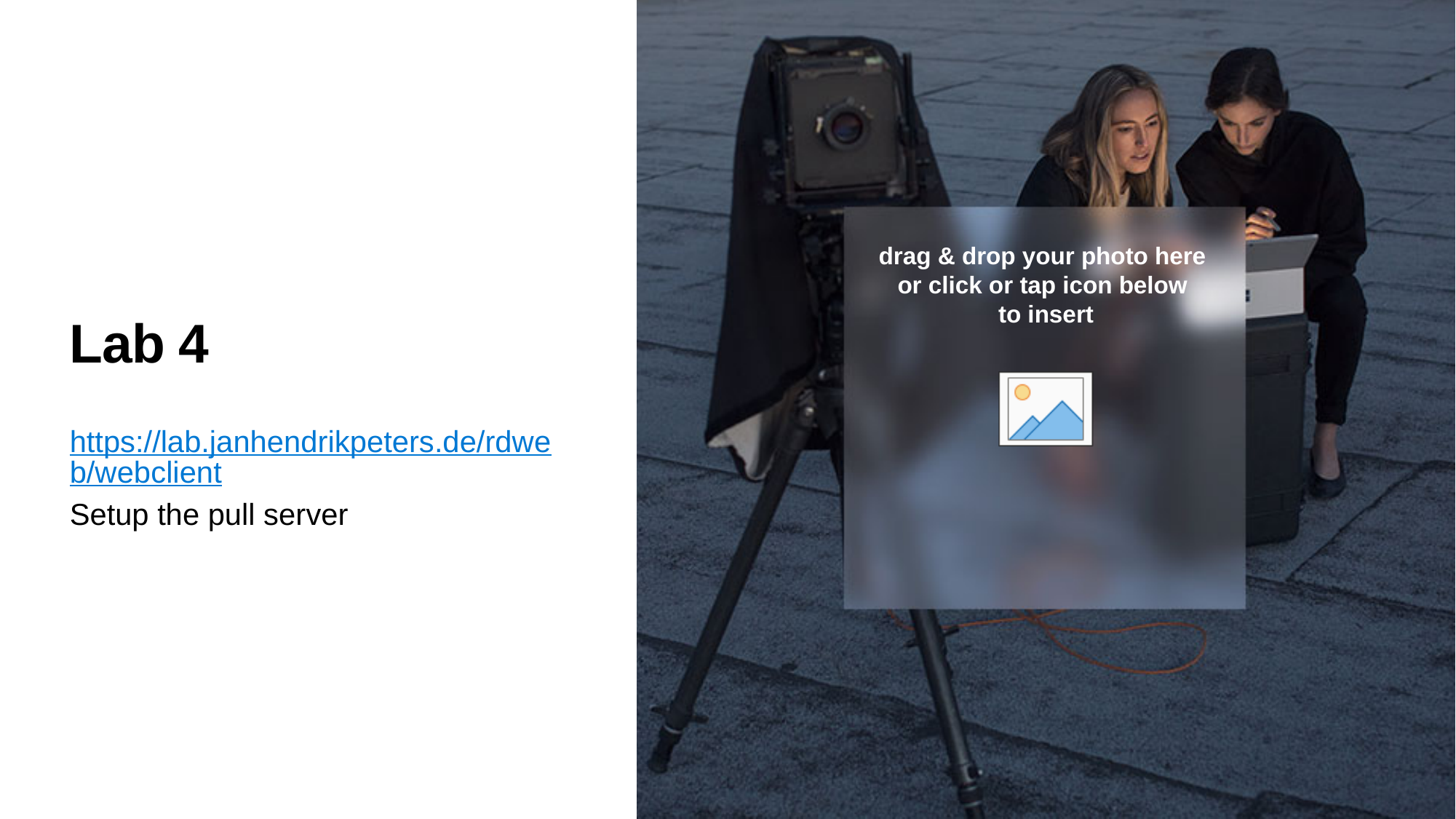

# Lab 4
https://lab.janhendrikpeters.de/rdweb/webclient
Setup the pull server